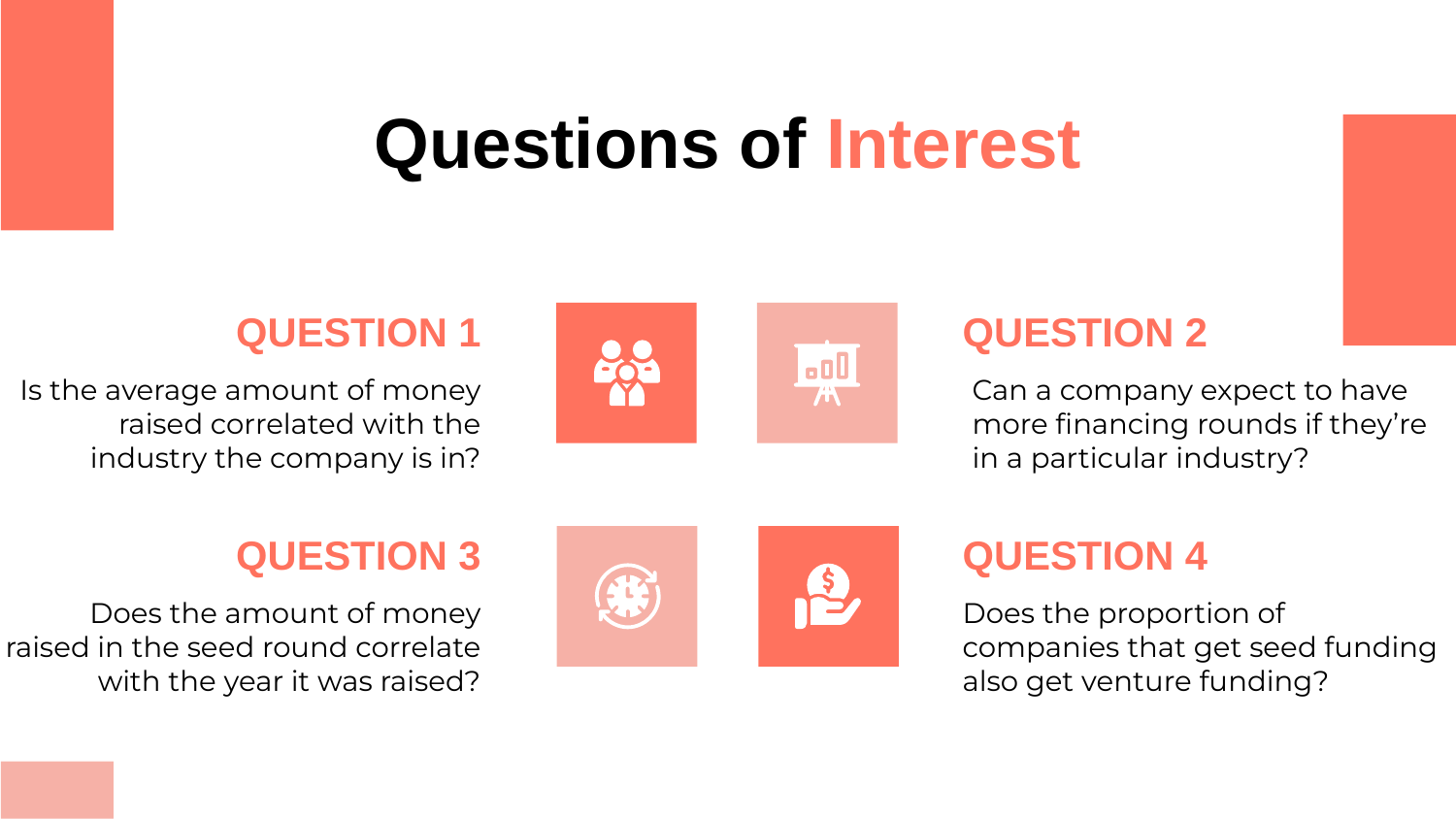

Questions of Interest
# QUESTION 1
QUESTION 2

Is the average amount of money raised correlated with the industry the company is in?
Can a company expect to have more financing rounds if they’re in a particular industry?
QUESTION 3
QUESTION 4

Does the amount of money raised in the seed round correlate with the year it was raised?
Does the proportion of companies that get seed funding also get venture funding?